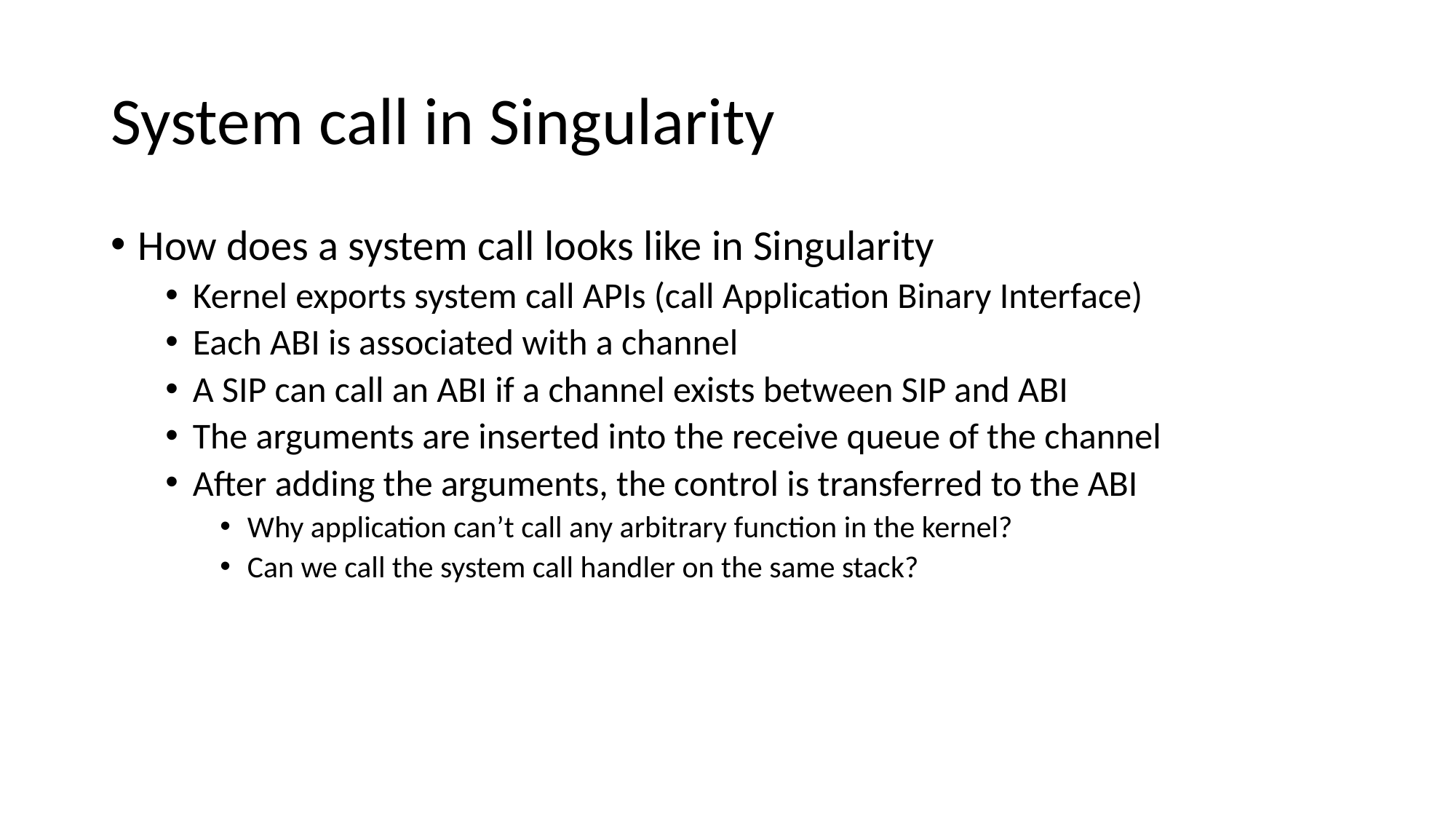

# System call in Singularity
How does a system call looks like in Singularity
Kernel exports system call APIs (call Application Binary Interface)
Each ABI is associated with a channel
A SIP can call an ABI if a channel exists between SIP and ABI
The arguments are inserted into the receive queue of the channel
After adding the arguments, the control is transferred to the ABI
Why application can’t call any arbitrary function in the kernel?
Can we call the system call handler on the same stack?